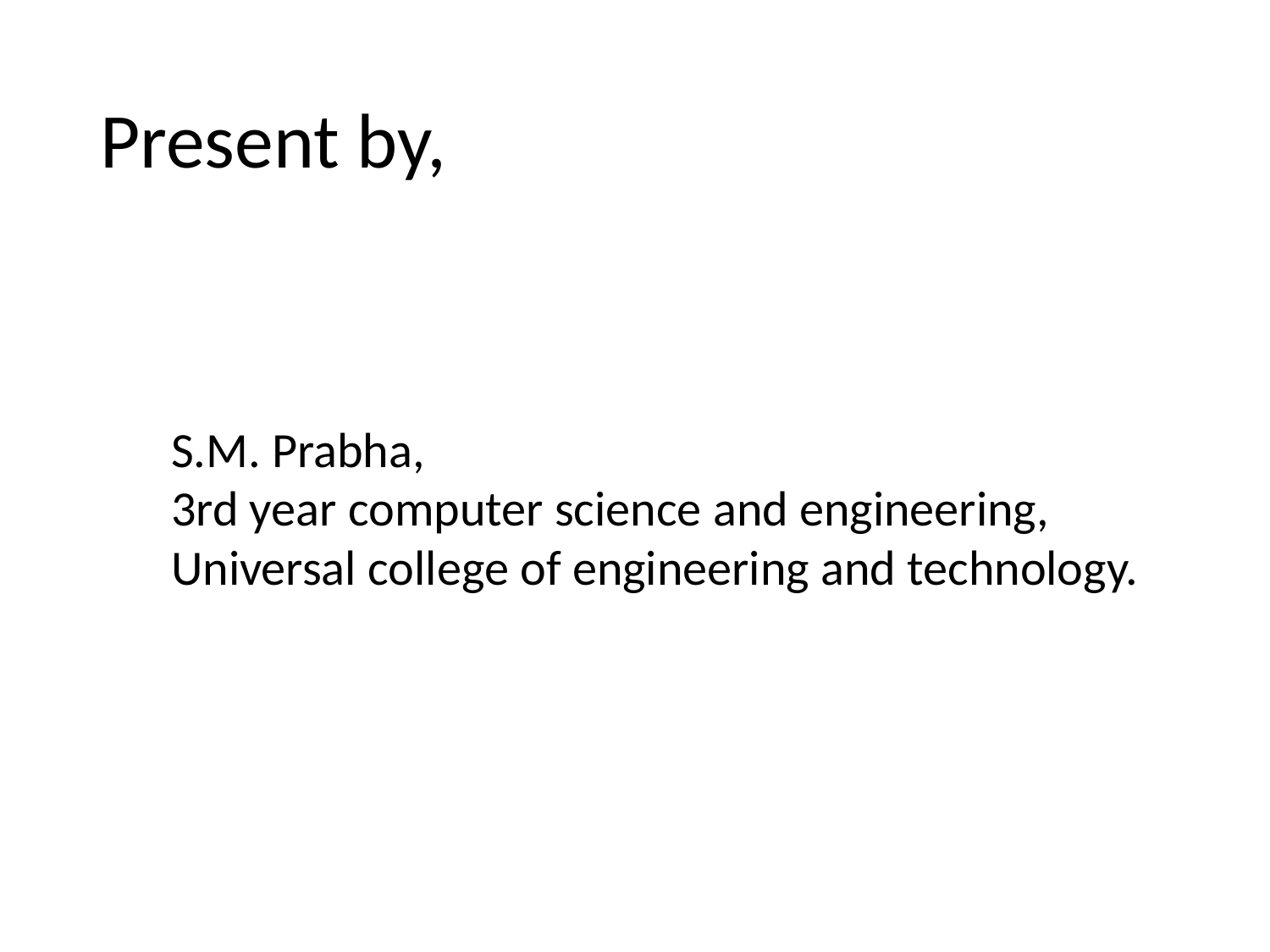

# Present by,
S.M. Prabha,
3rd year computer science and engineering,
Universal college of engineering and technology.